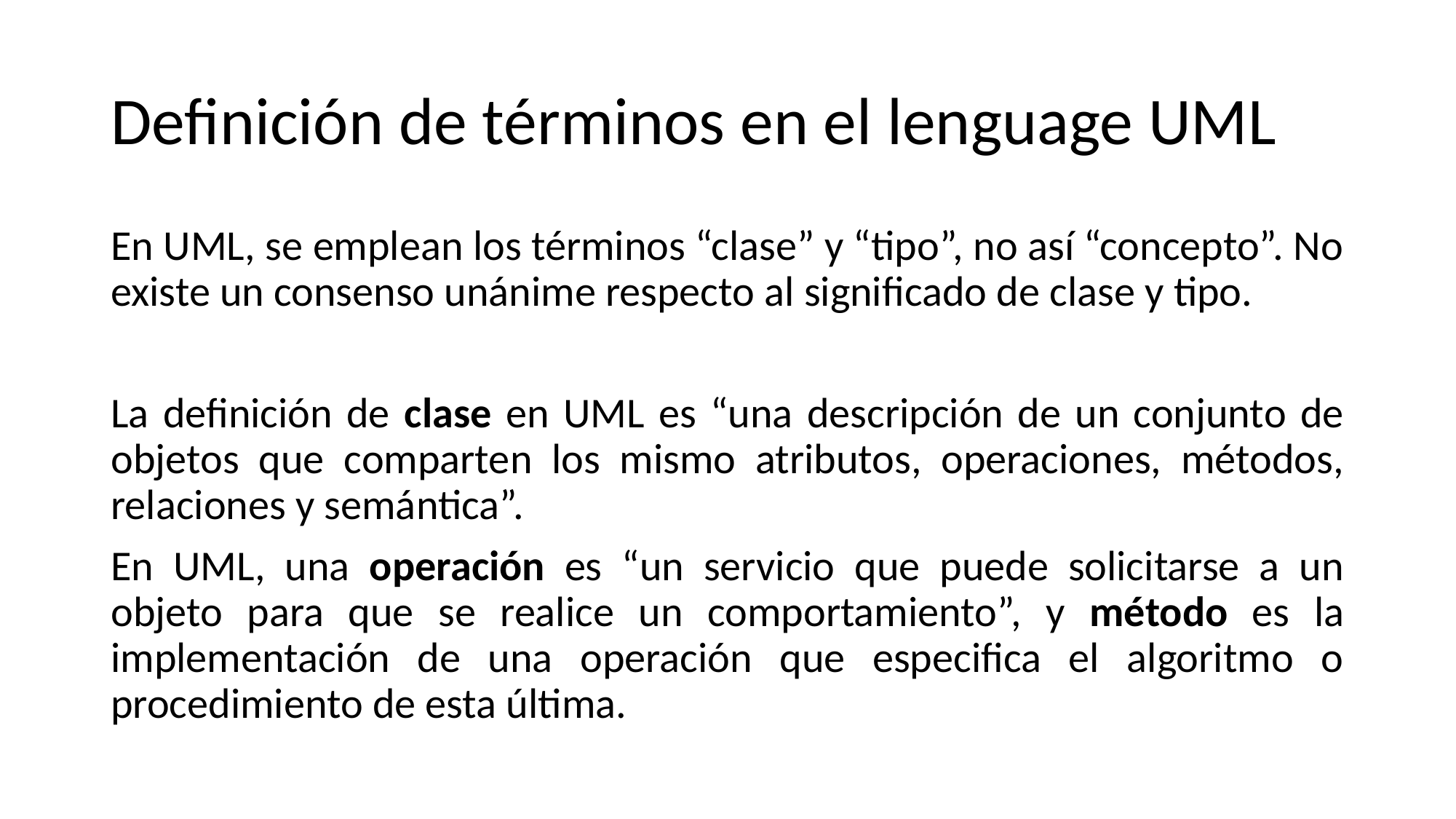

# Definición de términos en el lenguage UML
En UML, se emplean los términos “clase” y “tipo”, no así “concepto”. No existe un consenso unánime respecto al significado de clase y tipo.

La definición de clase en UML es “una descripción de un conjunto de objetos que comparten los mismo atributos, operaciones, métodos, relaciones y semántica”.
En UML, una operación es “un servicio que puede solicitarse a un objeto para que se realice un comportamiento”, y método es la implementación de una operación que especifica el algoritmo o procedimiento de esta última.